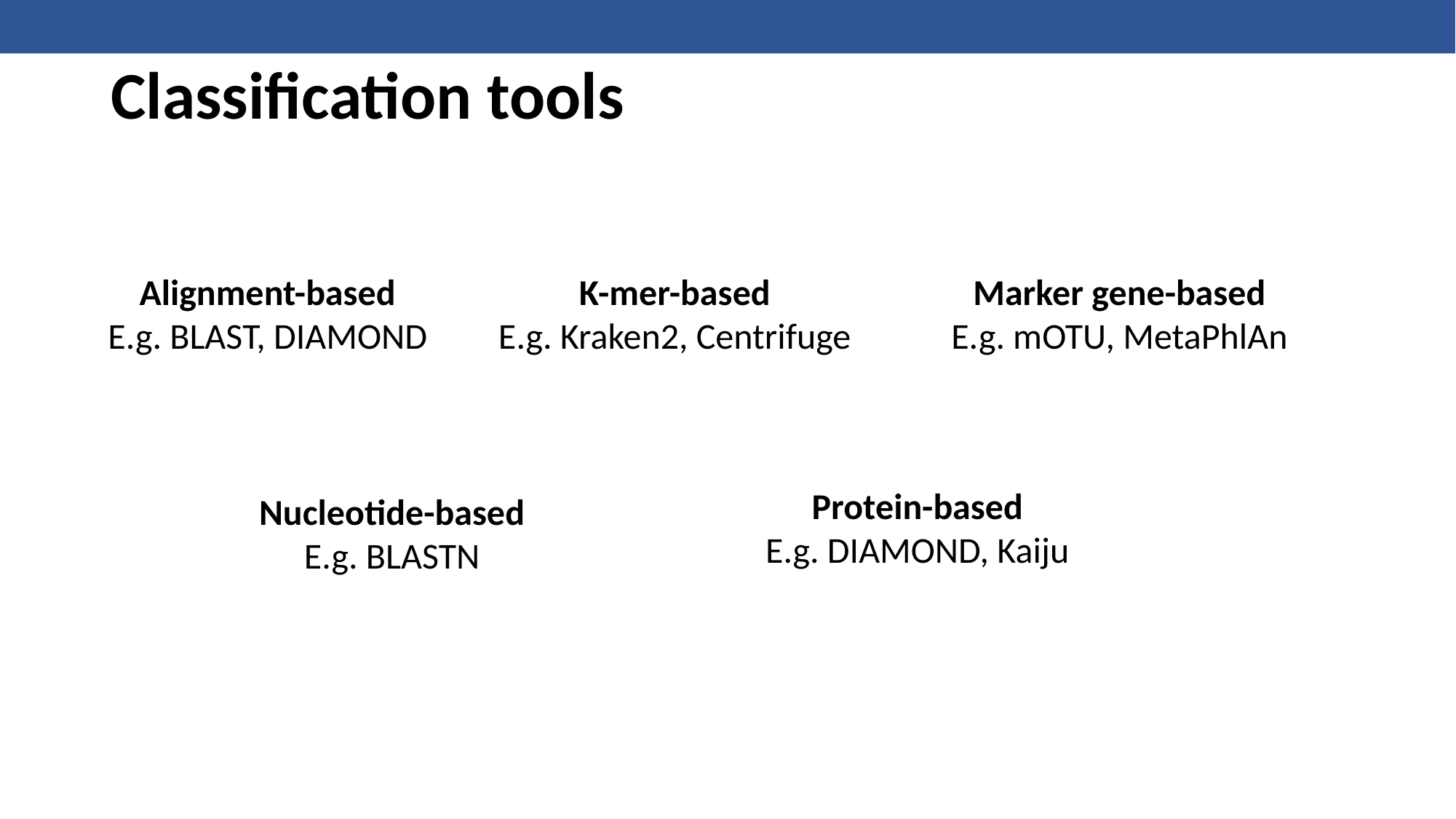

# Classification tools
K-mer-based
E.g. Kraken2, Centrifuge
Marker gene-based
E.g. mOTU, MetaPhlAn
Alignment-based
E.g. BLAST, DIAMOND
Protein-based
E.g. DIAMOND, Kaiju
Nucleotide-based
E.g. BLASTN